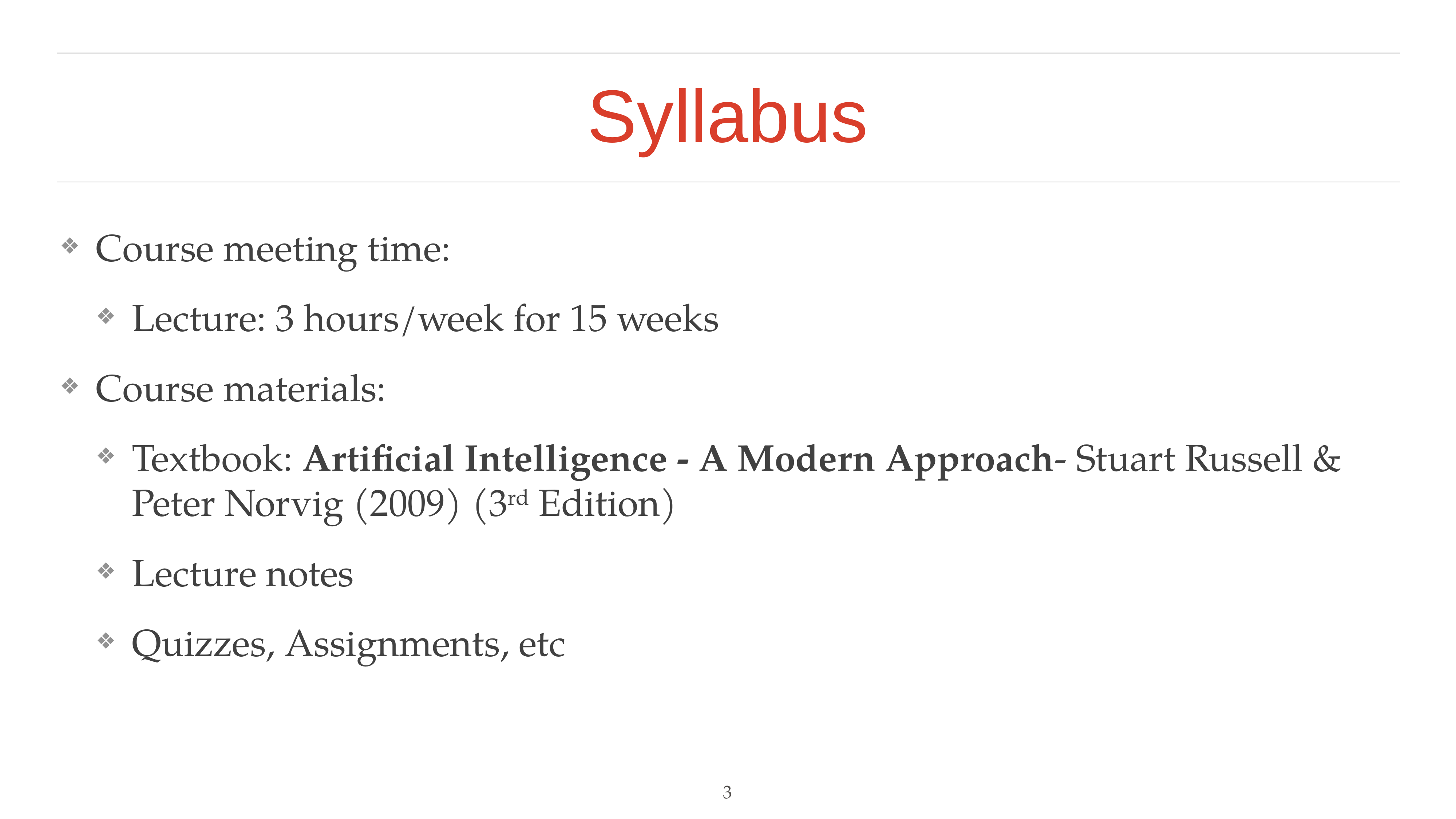

# Syllabus
Course meeting time:
Lecture: 3 hours/week for 15 weeks
Course materials:
Textbook: Artificial Intelligence - A Modern Approach- Stuart Russell & Peter Norvig (2009) (3rd Edition)
Lecture notes
Quizzes, Assignments, etc
3